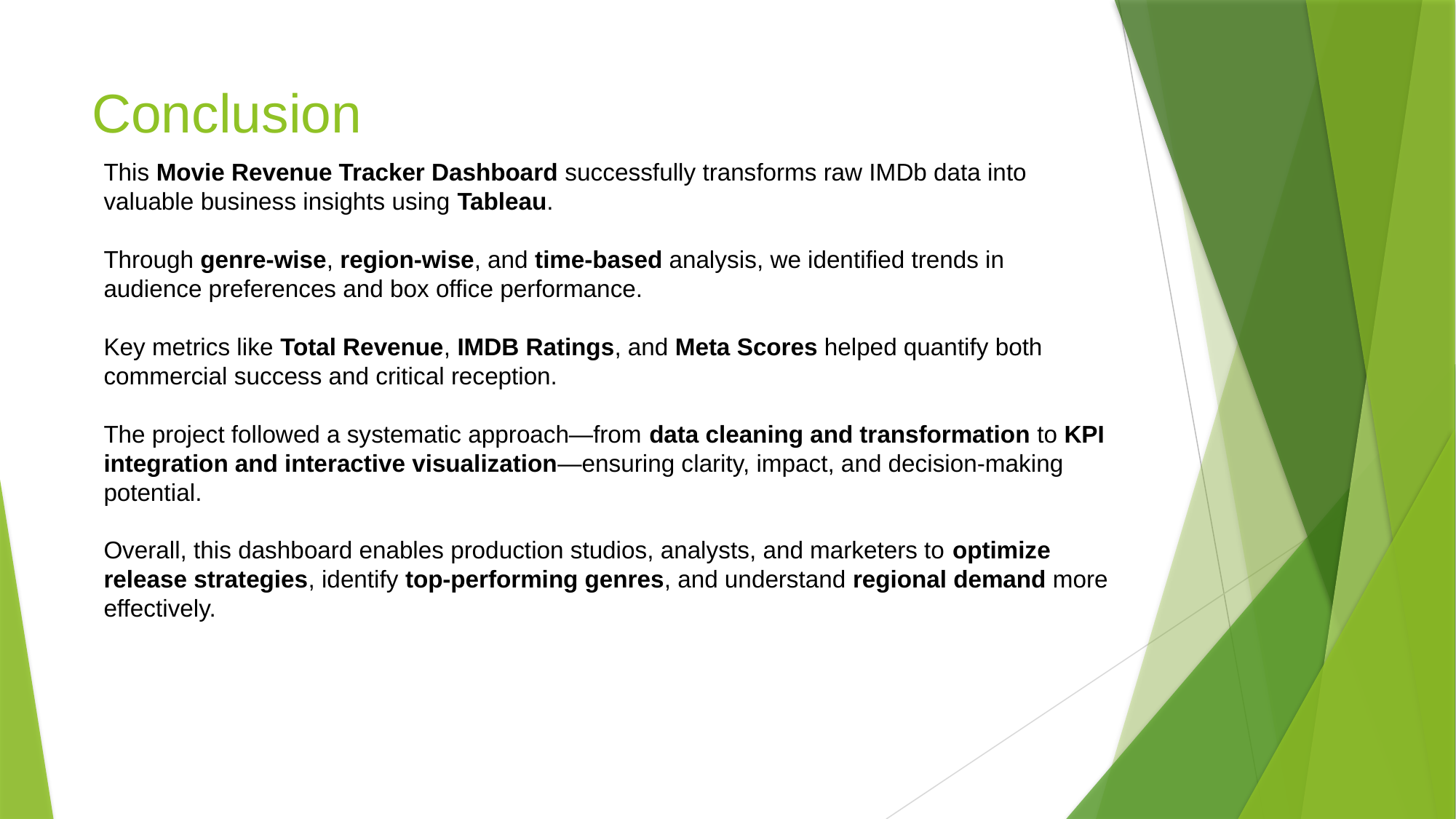

# Conclusion
This Movie Revenue Tracker Dashboard successfully transforms raw IMDb data into valuable business insights using Tableau.

Through genre-wise, region-wise, and time-based analysis, we identified trends in audience preferences and box office performance.

Key metrics like Total Revenue, IMDB Ratings, and Meta Scores helped quantify both commercial success and critical reception.

The project followed a systematic approach—from data cleaning and transformation to KPI integration and interactive visualization—ensuring clarity, impact, and decision-making potential.

Overall, this dashboard enables production studios, analysts, and marketers to optimize release strategies, identify top-performing genres, and understand regional demand more effectively.